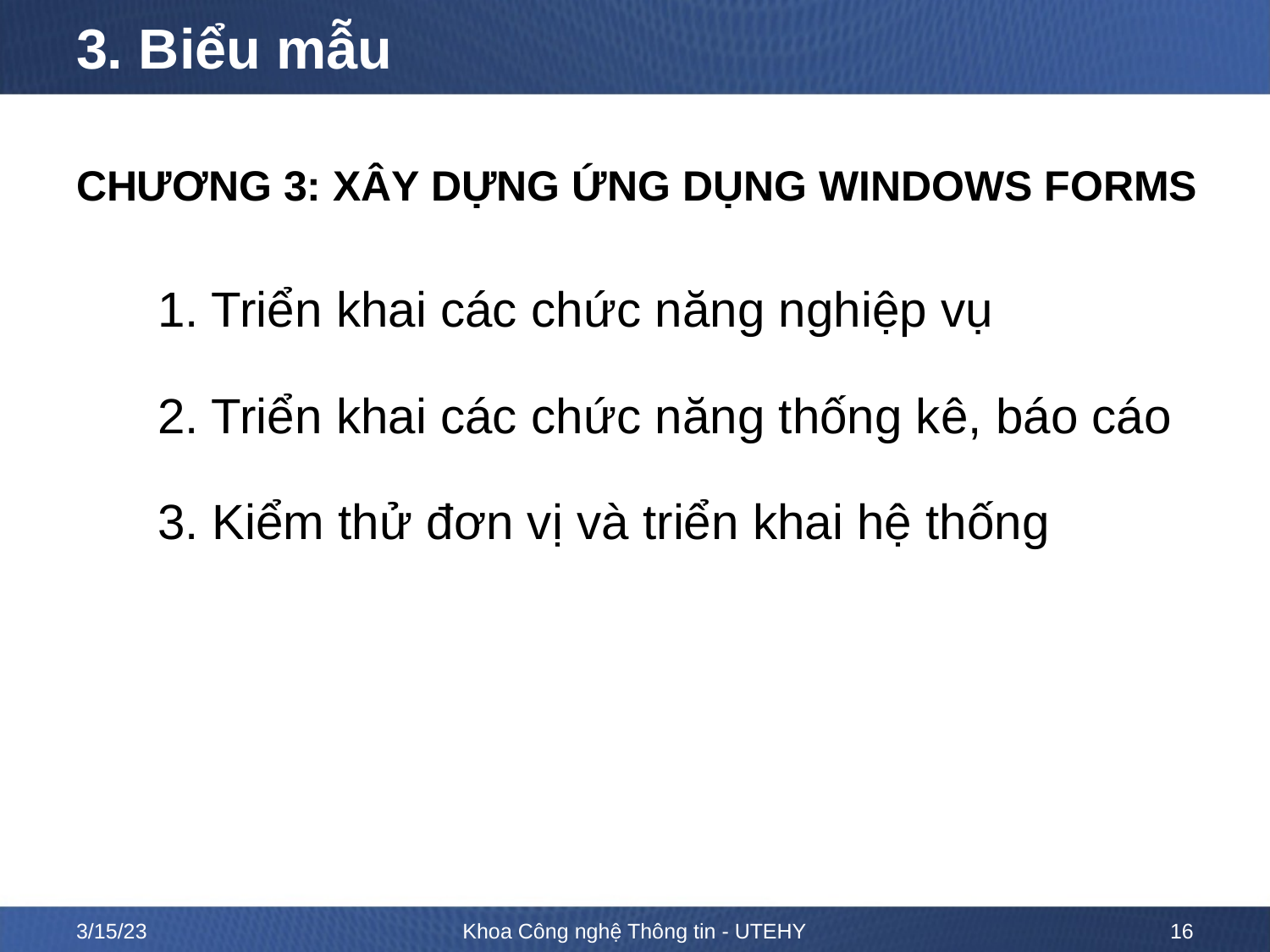

# 3. Biểu mẫu
CHƯƠNG 3: XÂY DỰNG ỨNG DỤNG WINDOWS FORMS
1. Triển khai các chức năng nghiệp vụ
2. Triển khai các chức năng thống kê, báo cáo
3. Kiểm thử đơn vị và triển khai hệ thống
3/15/23
Khoa Công nghệ Thông tin - UTEHY
16